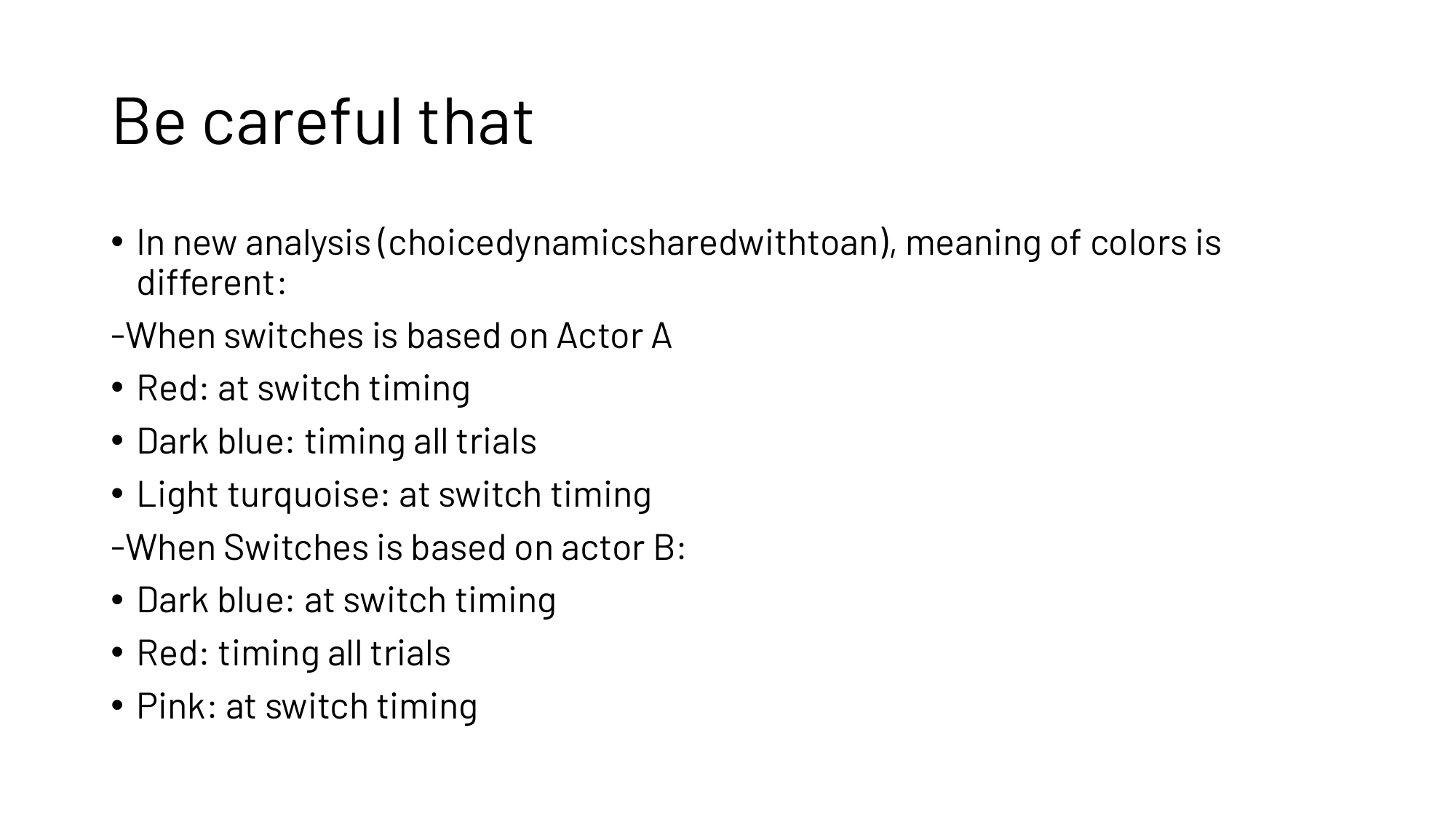

# Be careful that
In new analysis (choicedynamicsharedwithtoan), meaning of colors is different:
-When switches is based on Actor A
Red: at switch timing
Dark blue: timing all trials
Light turquoise: at switch timing
-When Switches is based on actor B:
Dark blue: at switch timing
Red: timing all trials
Pink: at switch timing